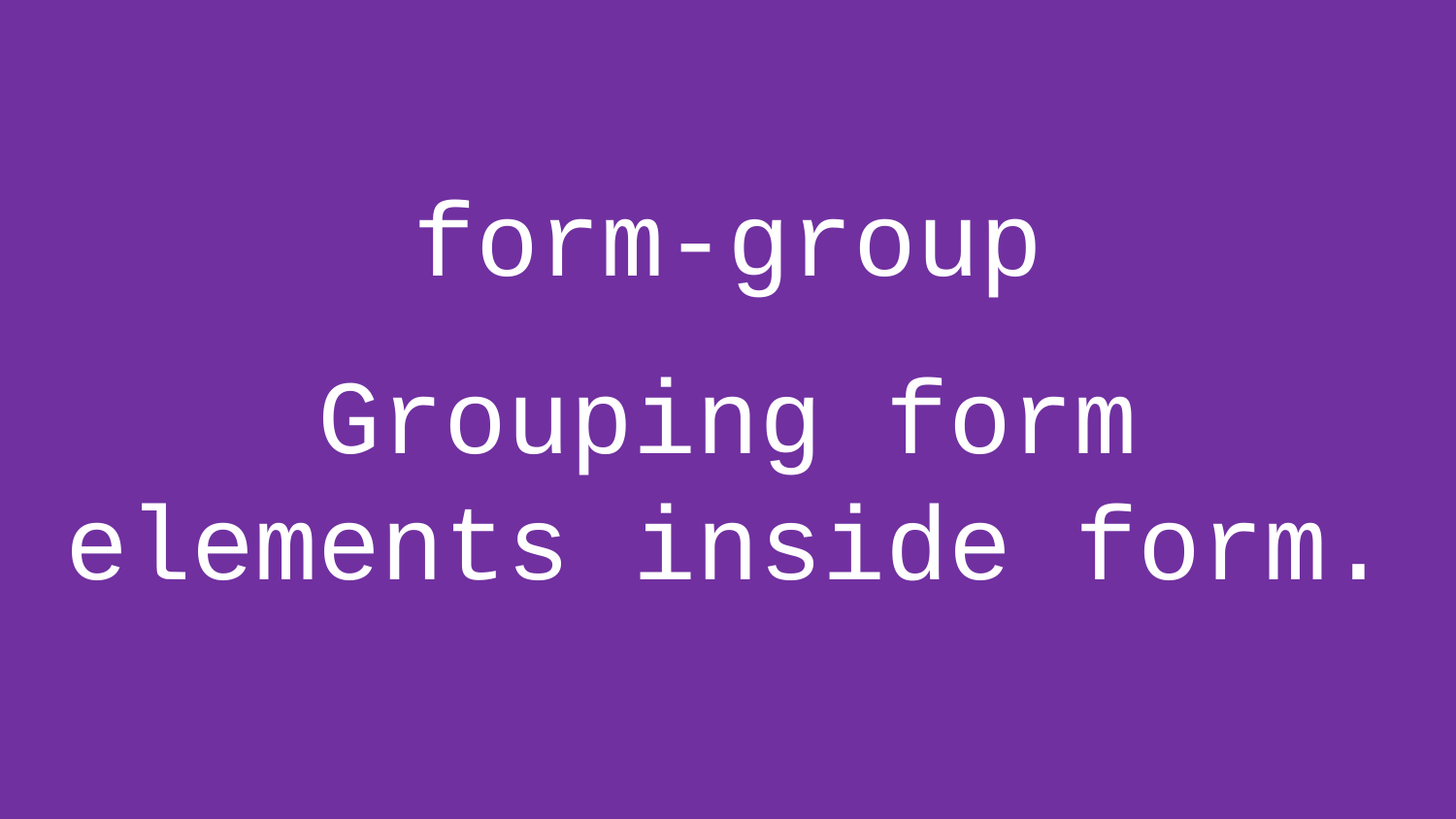

# form-group
Grouping form elements inside form.